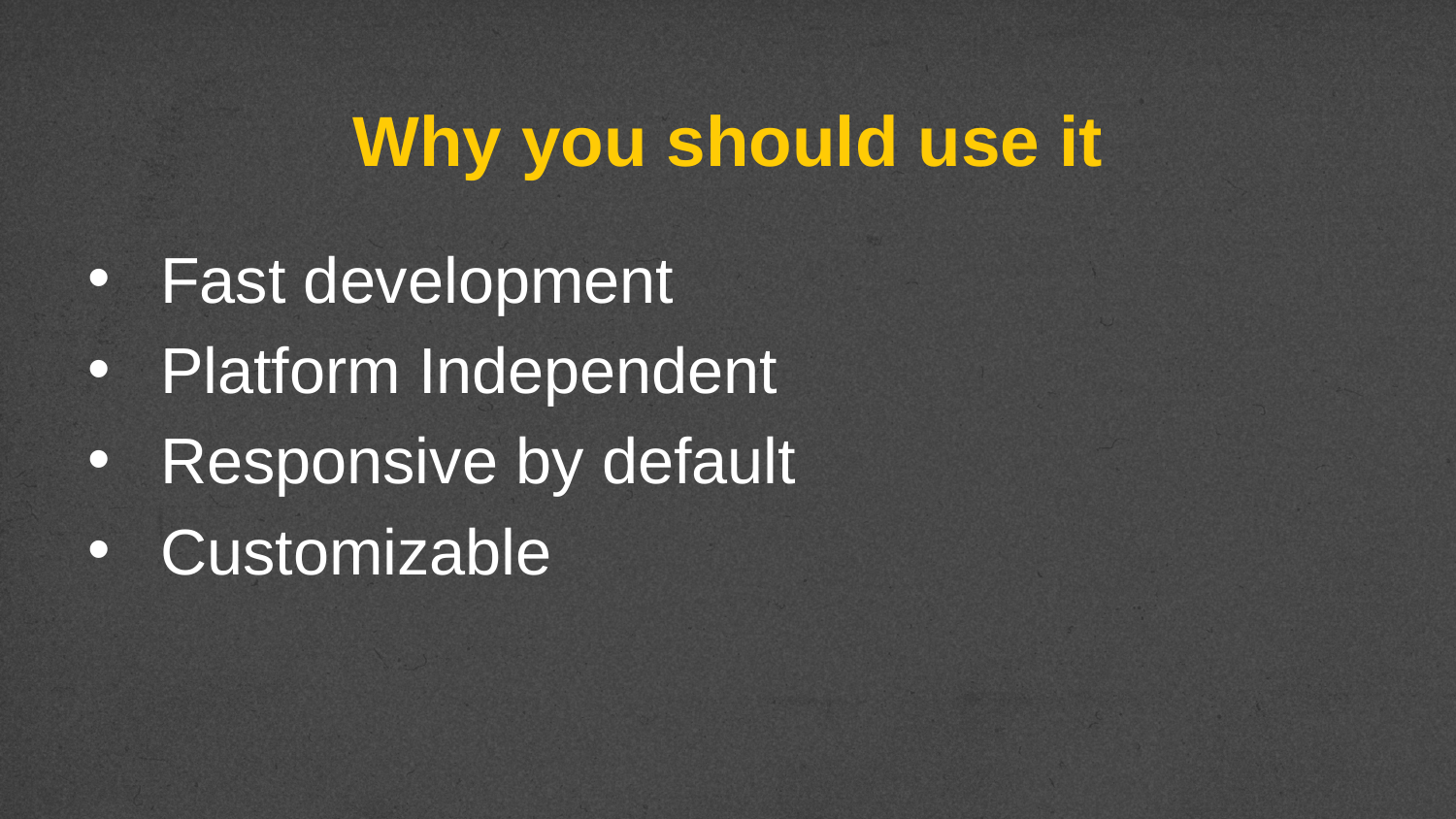

# Why you should use it
Fast development
Platform Independent
Responsive by default
Customizable